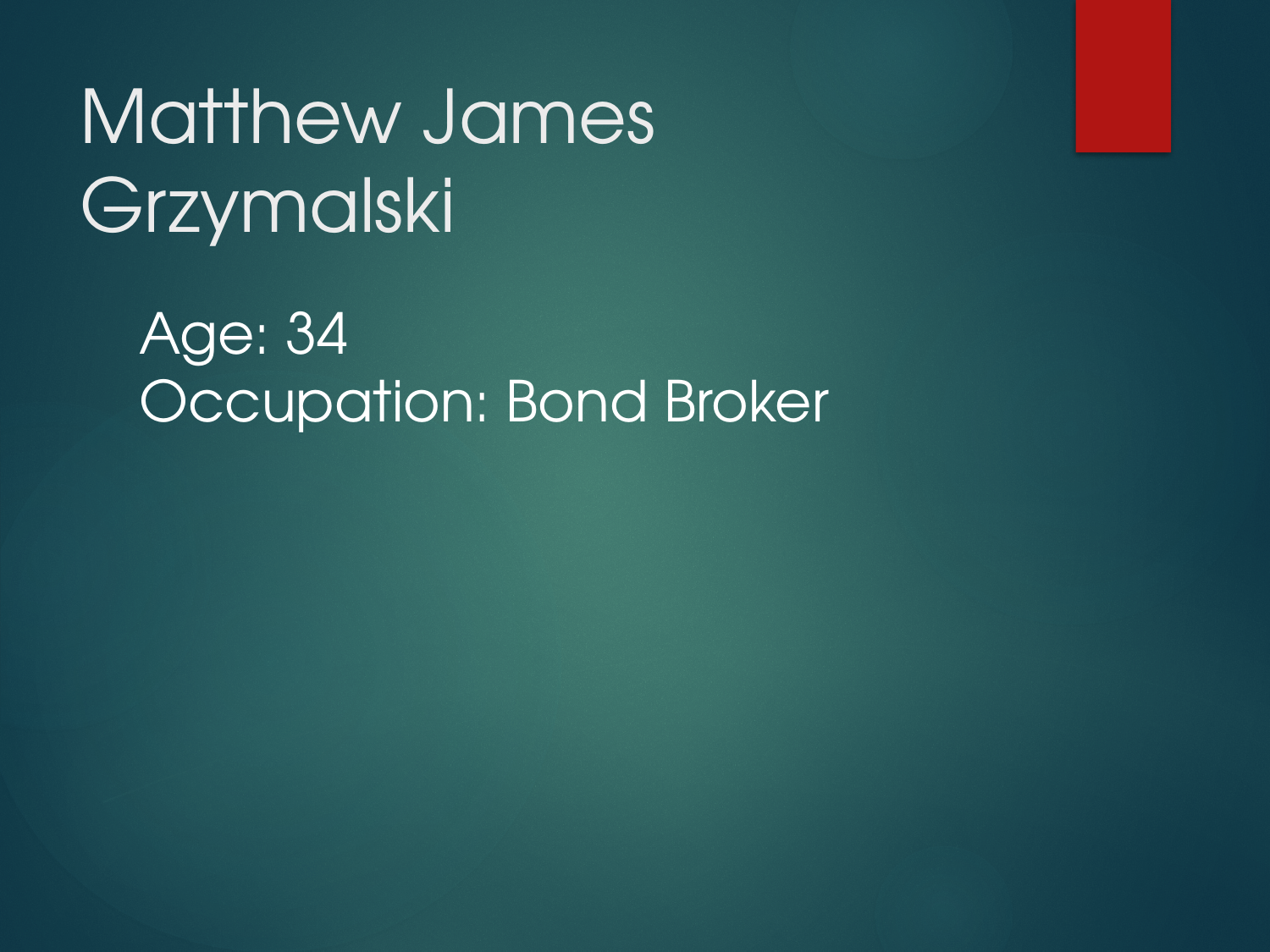

# Matthew James Grzymalski

Age: 34
Occupation: Bond Broker